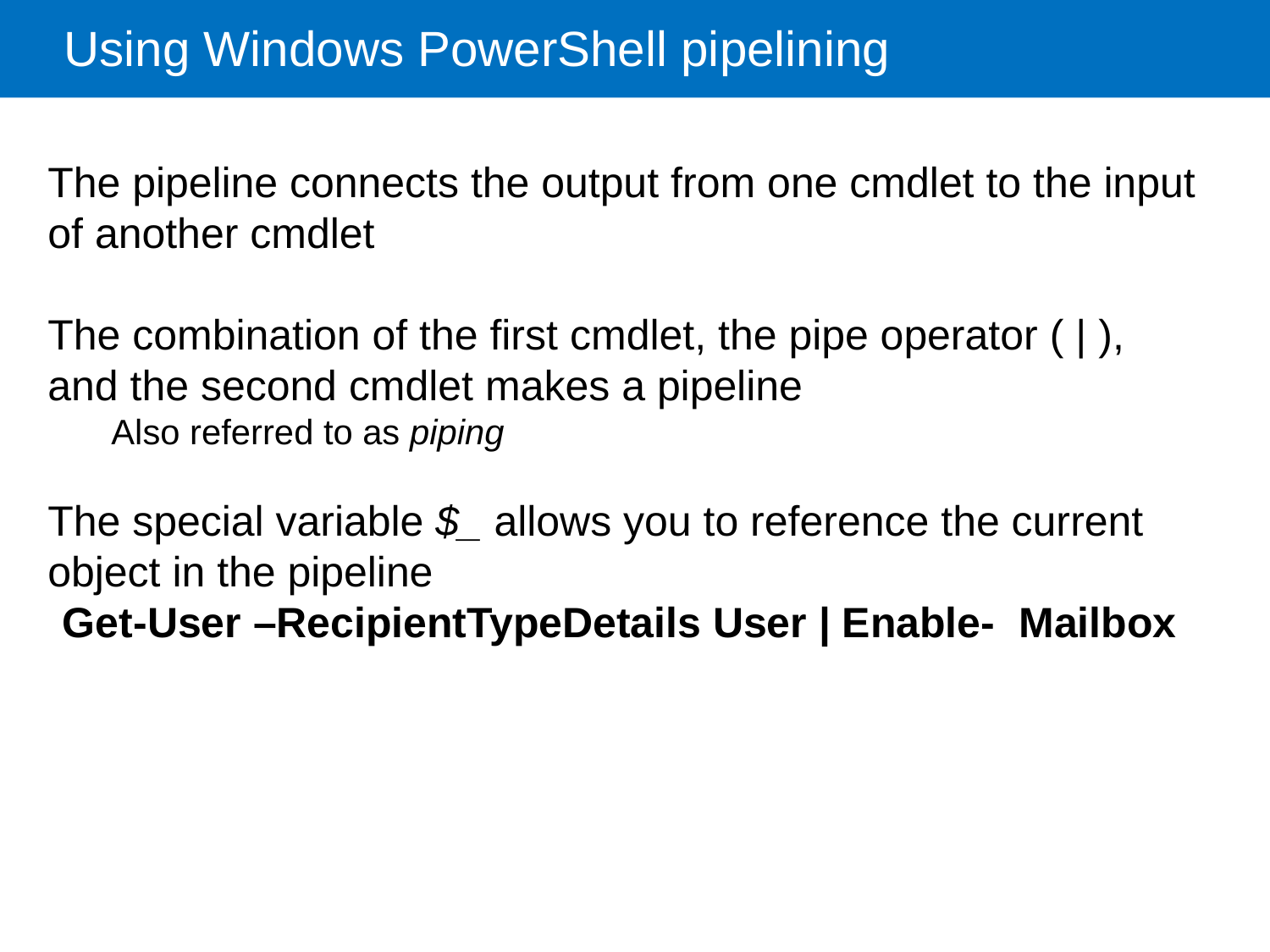

# Using Windows PowerShell pipelining
The pipeline connects the output from one cmdlet to the input of another cmdlet

The combination of the first cmdlet, the pipe operator ( | ), and the second cmdlet makes a pipeline
Also referred to as piping

The special variable $_ allows you to reference the current object in the pipeline
 Get-User –RecipientTypeDetails User | Enable-  Mailbox